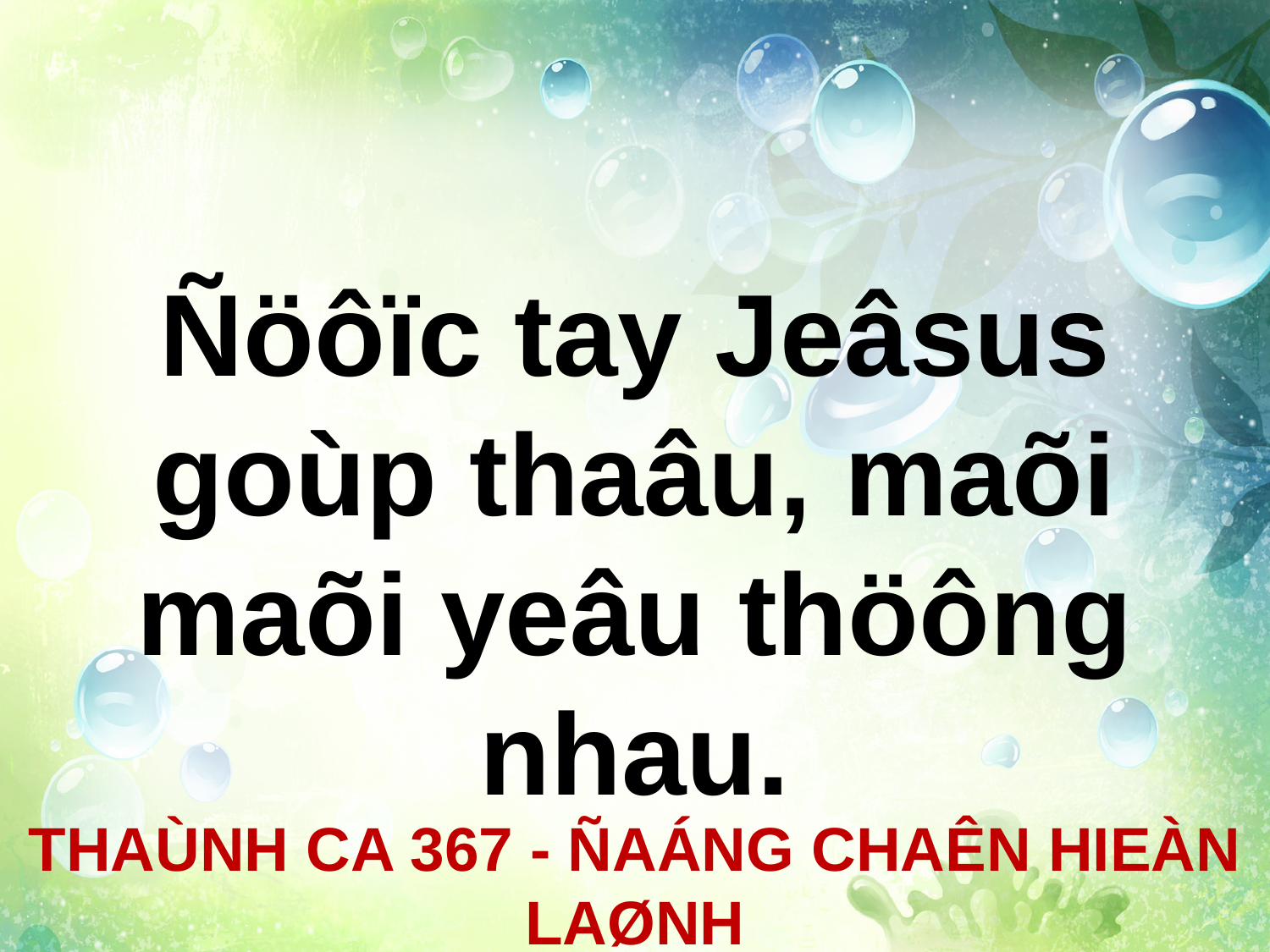

Ñöôïc tay Jeâsus goùp thaâu, maõi maõi yeâu thöông nhau.
THAÙNH CA 367 - ÑAÁNG CHAÊN HIEÀN LAØNH